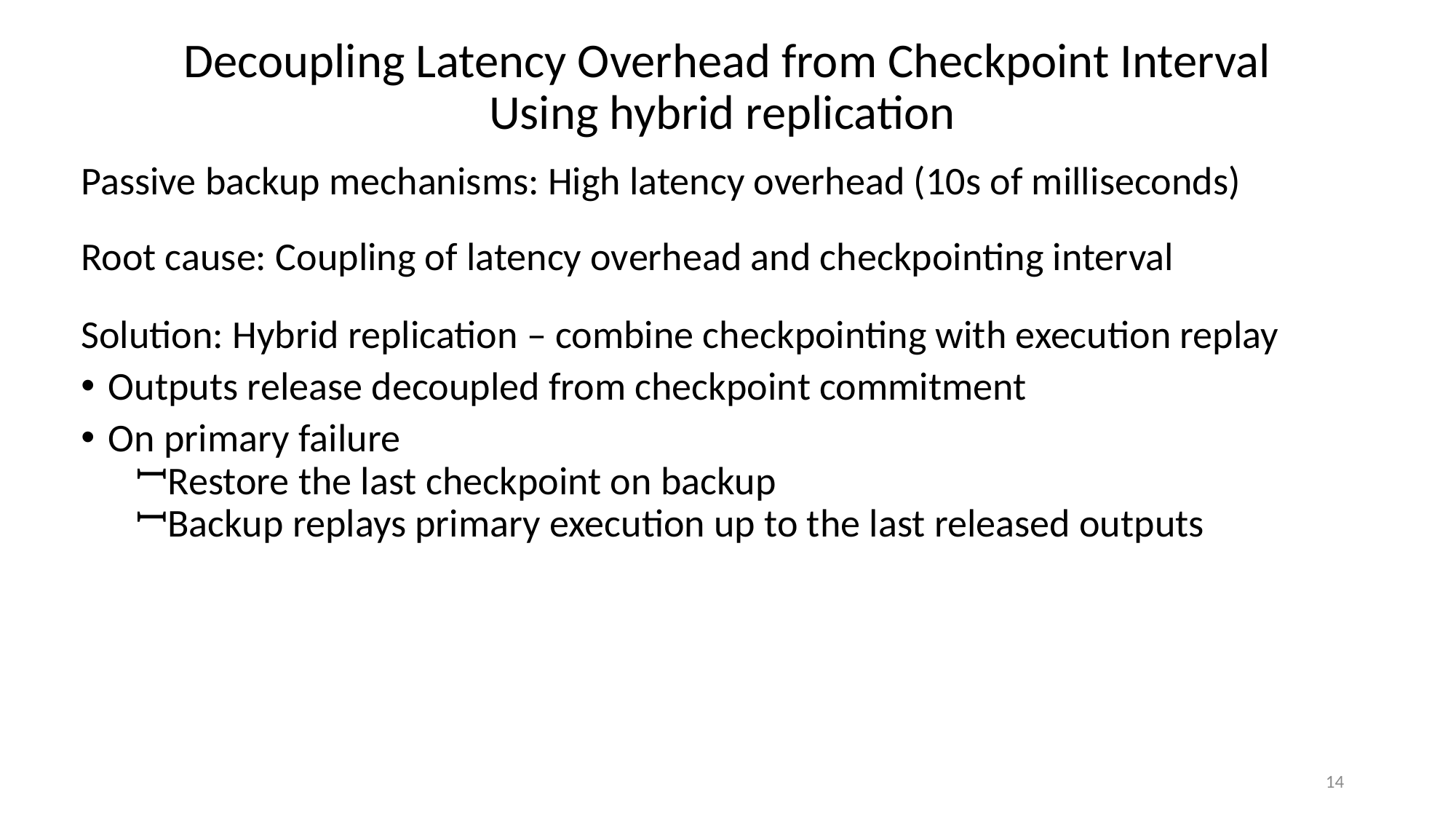

# Decoupling Latency Overhead from Checkpoint Interval Using hybrid replication
Passive backup mechanisms: High latency overhead (10s of milliseconds)
Root cause: Coupling of latency overhead and checkpointing interval
Solution: Hybrid replication – combine checkpointing with execution replay
Outputs release decoupled from checkpoint commitment
On primary failure
Restore the last checkpoint on backup
Backup replays primary execution up to the last released outputs

14